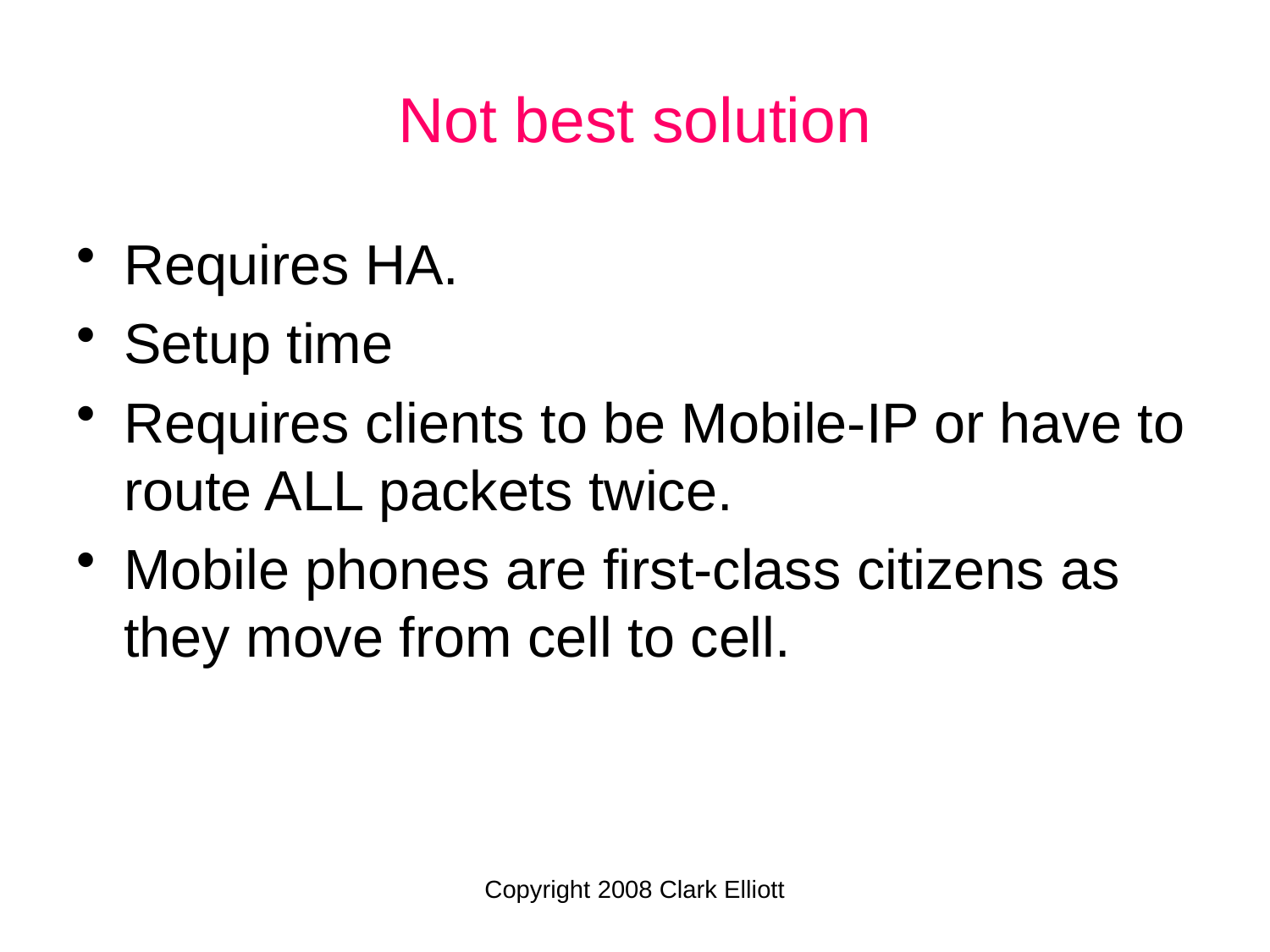

Not best solution
Requires HA.
Setup time
Requires clients to be Mobile-IP or have to route ALL packets twice.
Mobile phones are first-class citizens as they move from cell to cell.
Copyright 2008 Clark Elliott